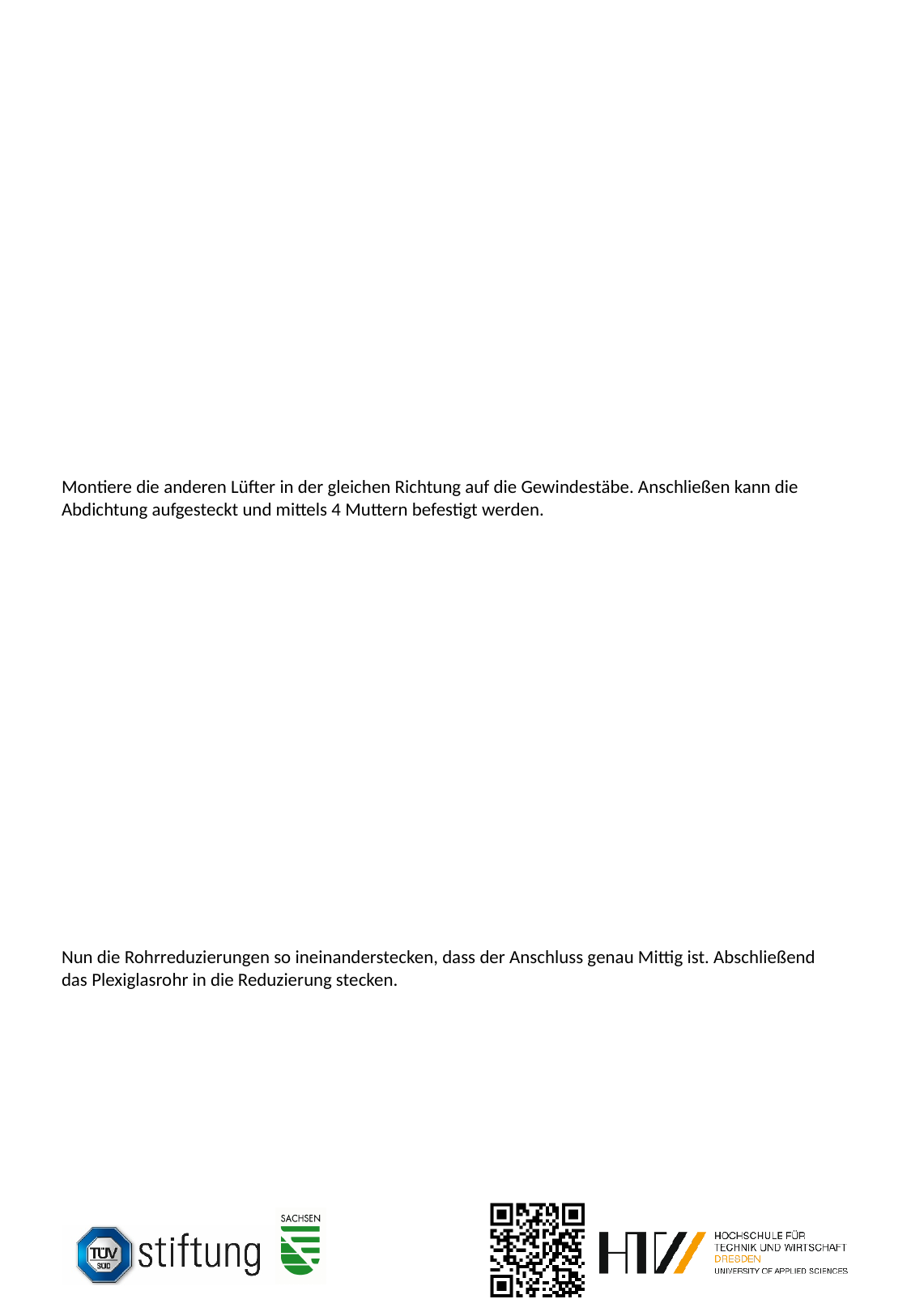

Montiere die anderen Lüfter in der gleichen Richtung auf die Gewindestäbe. Anschließen kann die Abdichtung aufgesteckt und mittels 4 Muttern befestigt werden.
Nun die Rohrreduzierungen so ineinanderstecken, dass der Anschluss genau Mittig ist. Abschließend das Plexiglasrohr in die Reduzierung stecken.